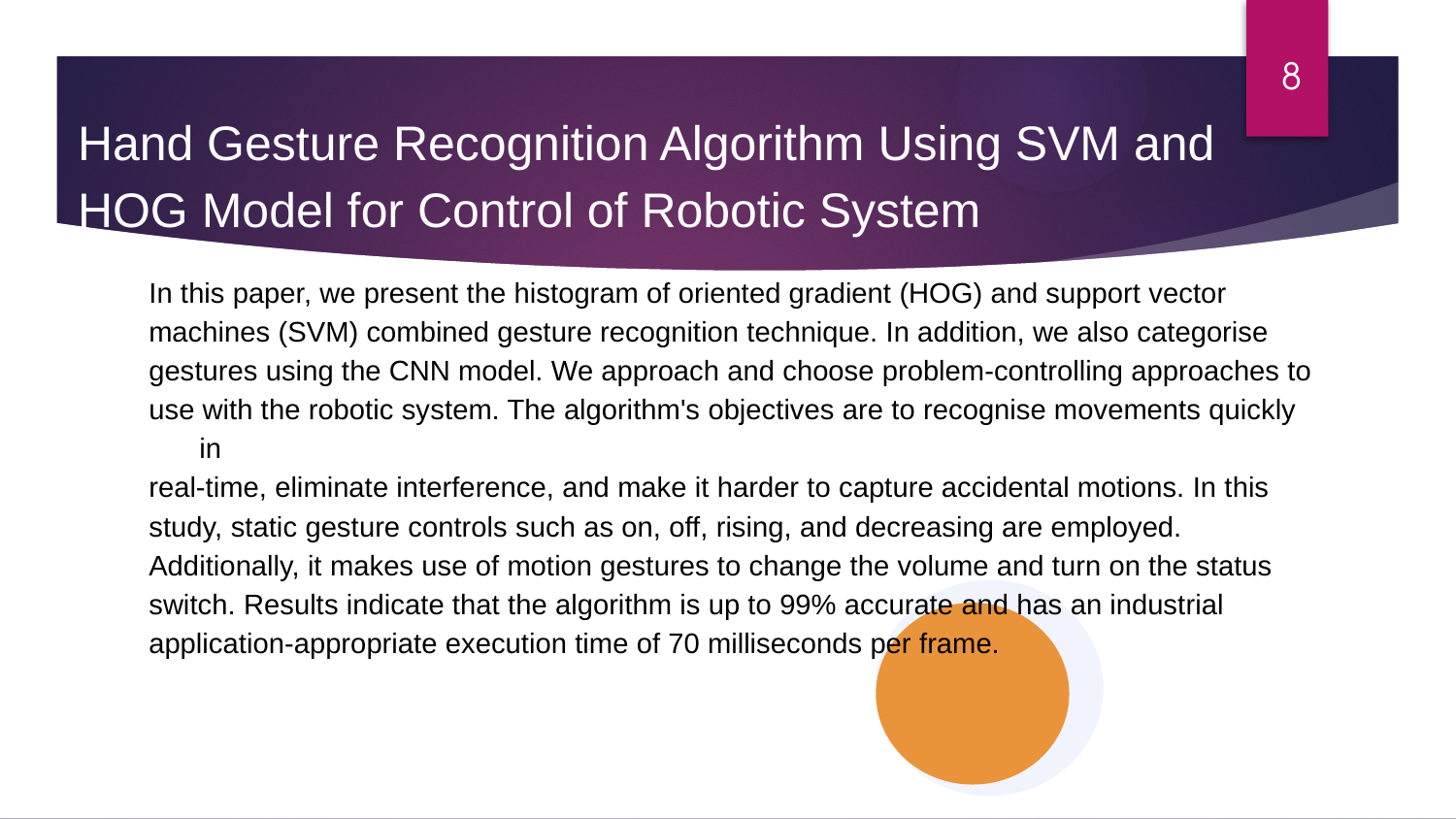

8
# Hand Gesture Recognition Algorithm Using SVM and HOG Model for Control of Robotic System
In this paper, we present the histogram of oriented gradient (HOG) and support vector
machines (SVM) combined gesture recognition technique. In addition, we also categorise
gestures using the CNN model. We approach and choose problem-controlling approaches to
use with the robotic system. The algorithm's objectives are to recognise movements quickly in
real-time, eliminate interference, and make it harder to capture accidental motions. In this
study, static gesture controls such as on, off, rising, and decreasing are employed.
Additionally, it makes use of motion gestures to change the volume and turn on the status
switch. Results indicate that the algorithm is up to 99% accurate and has an industrial
application-appropriate execution time of 70 milliseconds per frame.